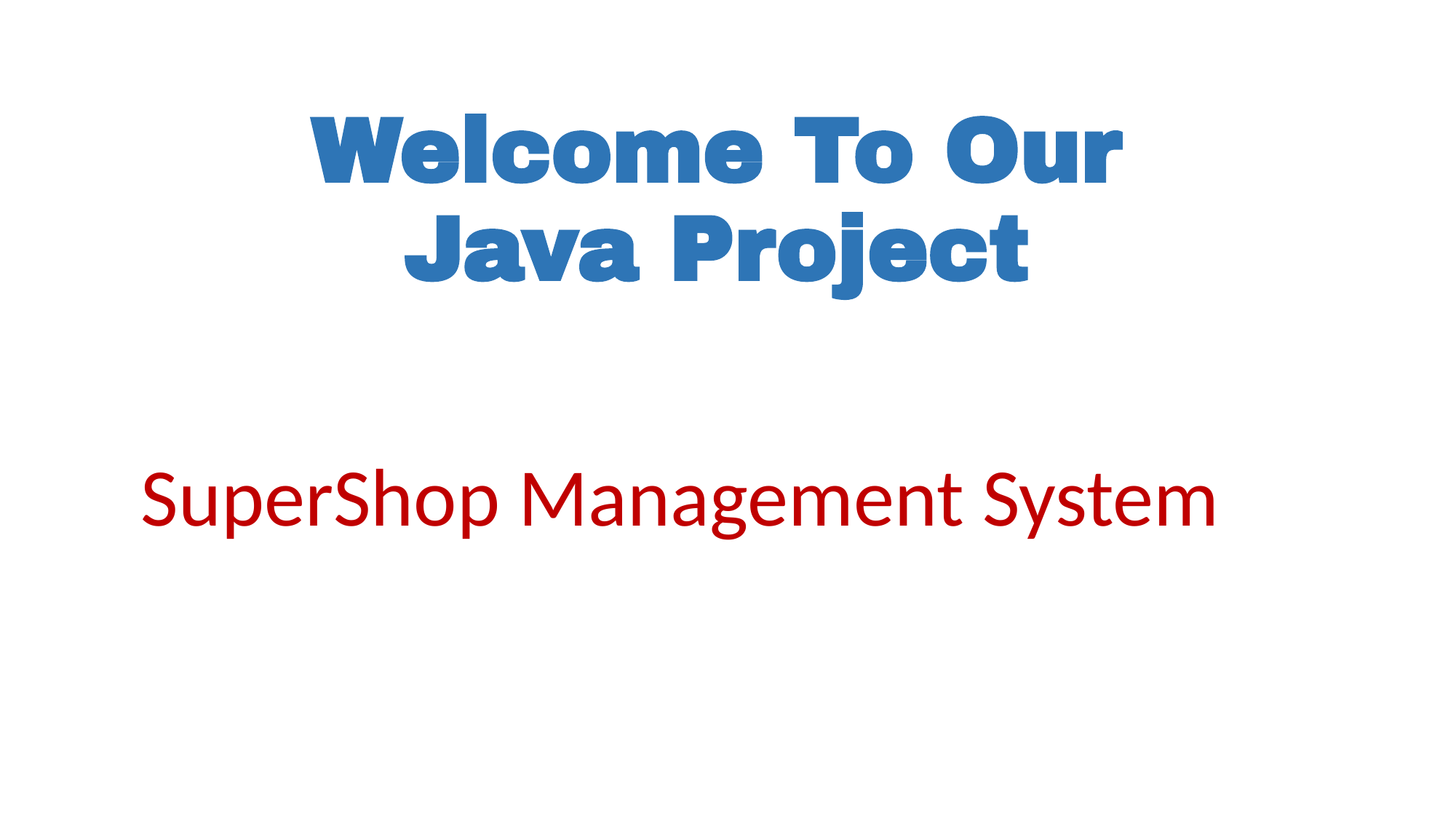

# Welcome To Our Java Project

  SuperShop Management System